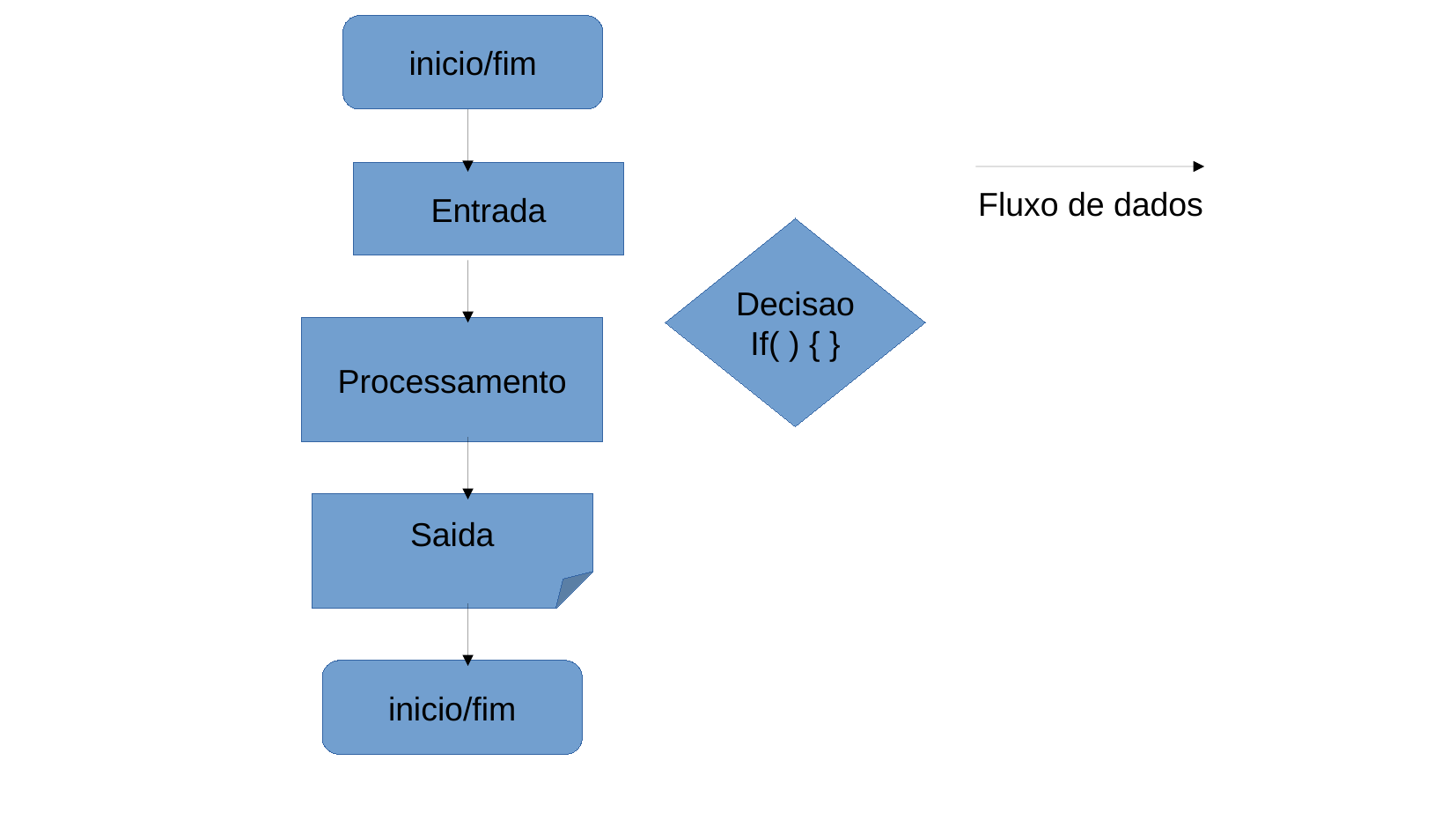

inicio/fim

Entrada

Fluxo de dados
Decisao
If( ) { }

Processamento

Saida

inicio/fim